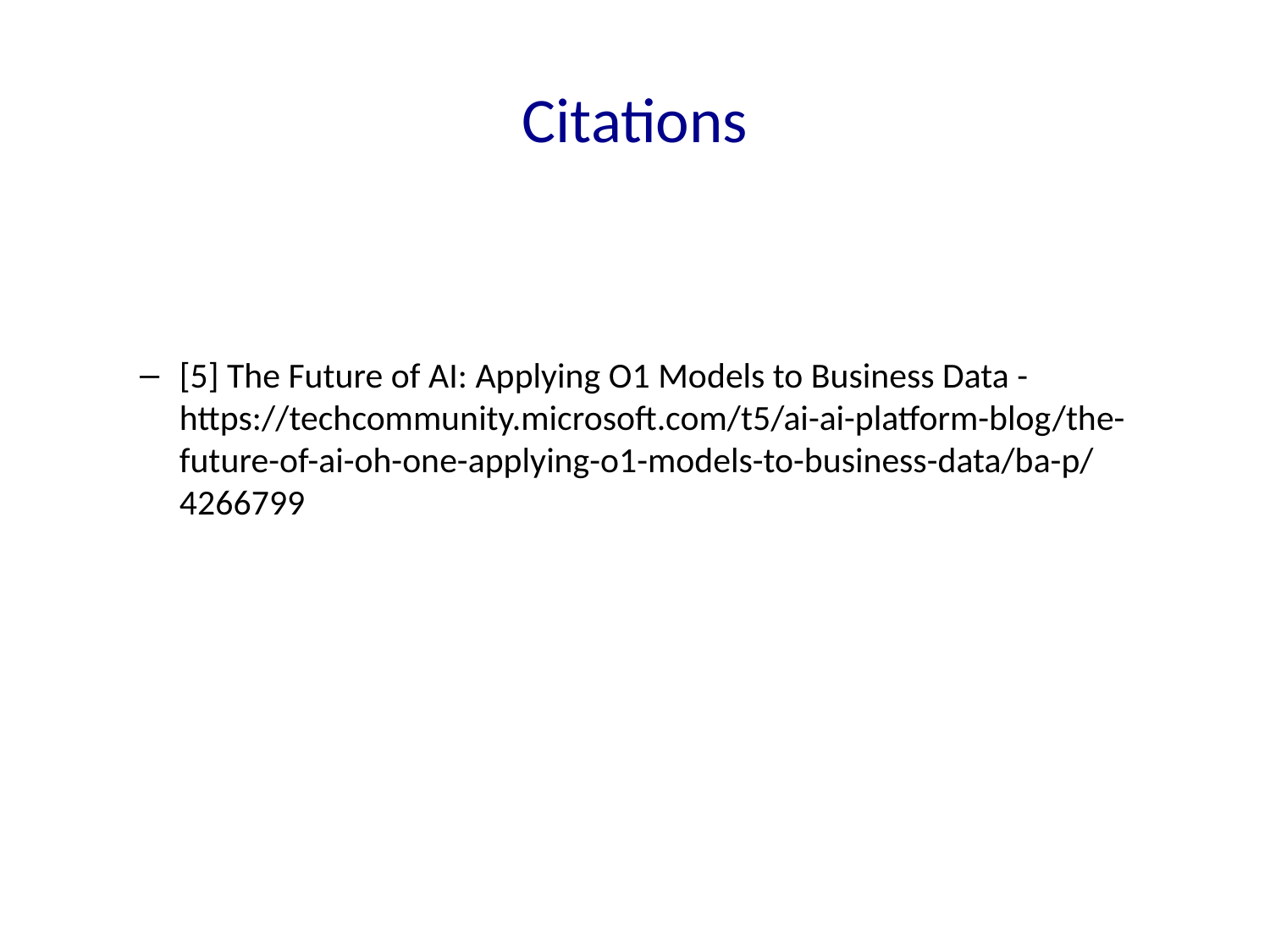

# Citations

[5] The Future of AI: Applying O1 Models to Business Data - https://techcommunity.microsoft.com/t5/ai-ai-platform-blog/the-future-of-ai-oh-one-applying-o1-models-to-business-data/ba-p/4266799